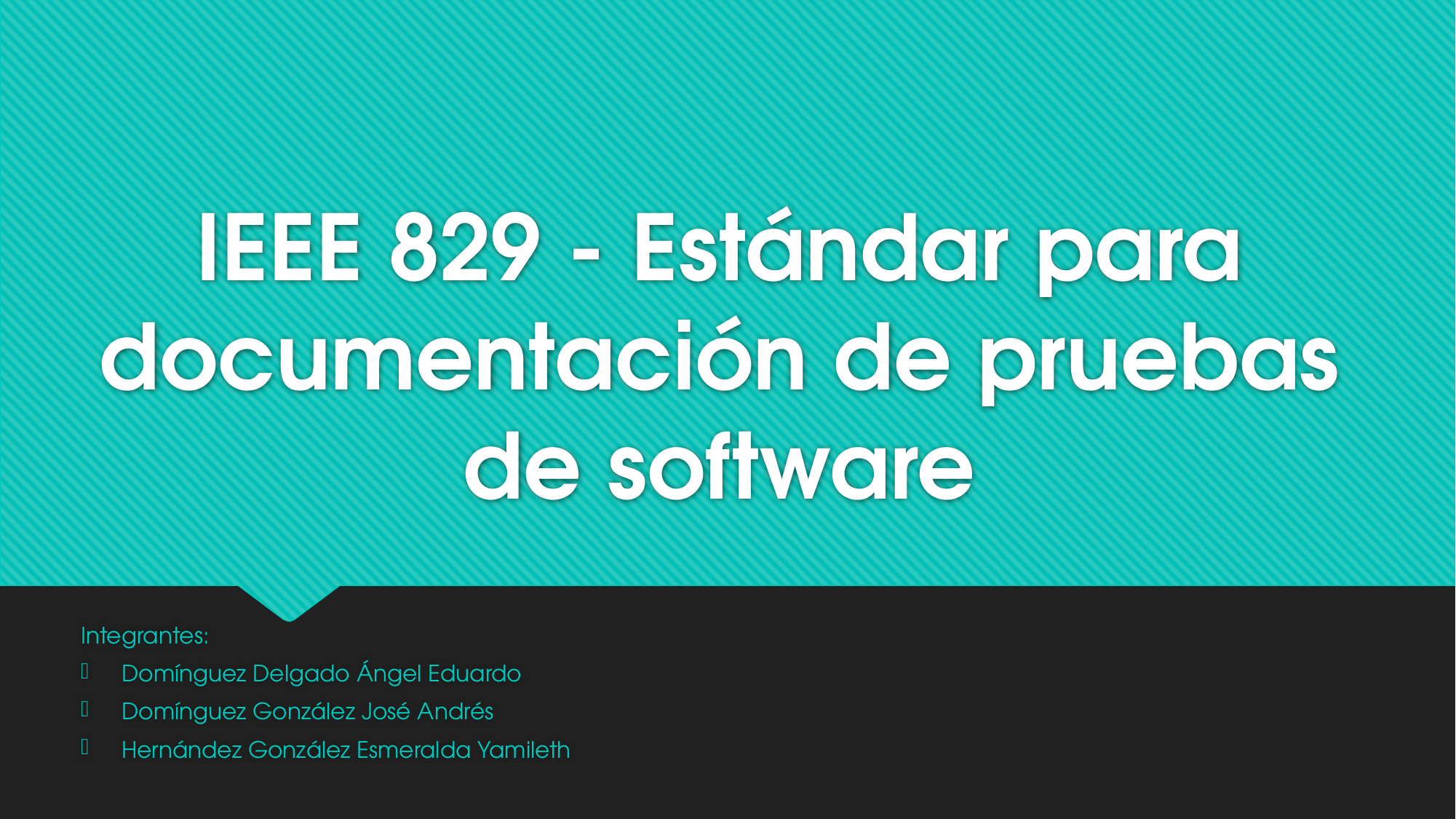

# IEEE 829 - Estándar para documentación de pruebas de software
Integrantes:
Domínguez Delgado Ángel Eduardo
Domínguez González José Andrés
Hernández González Esmeralda Yamileth